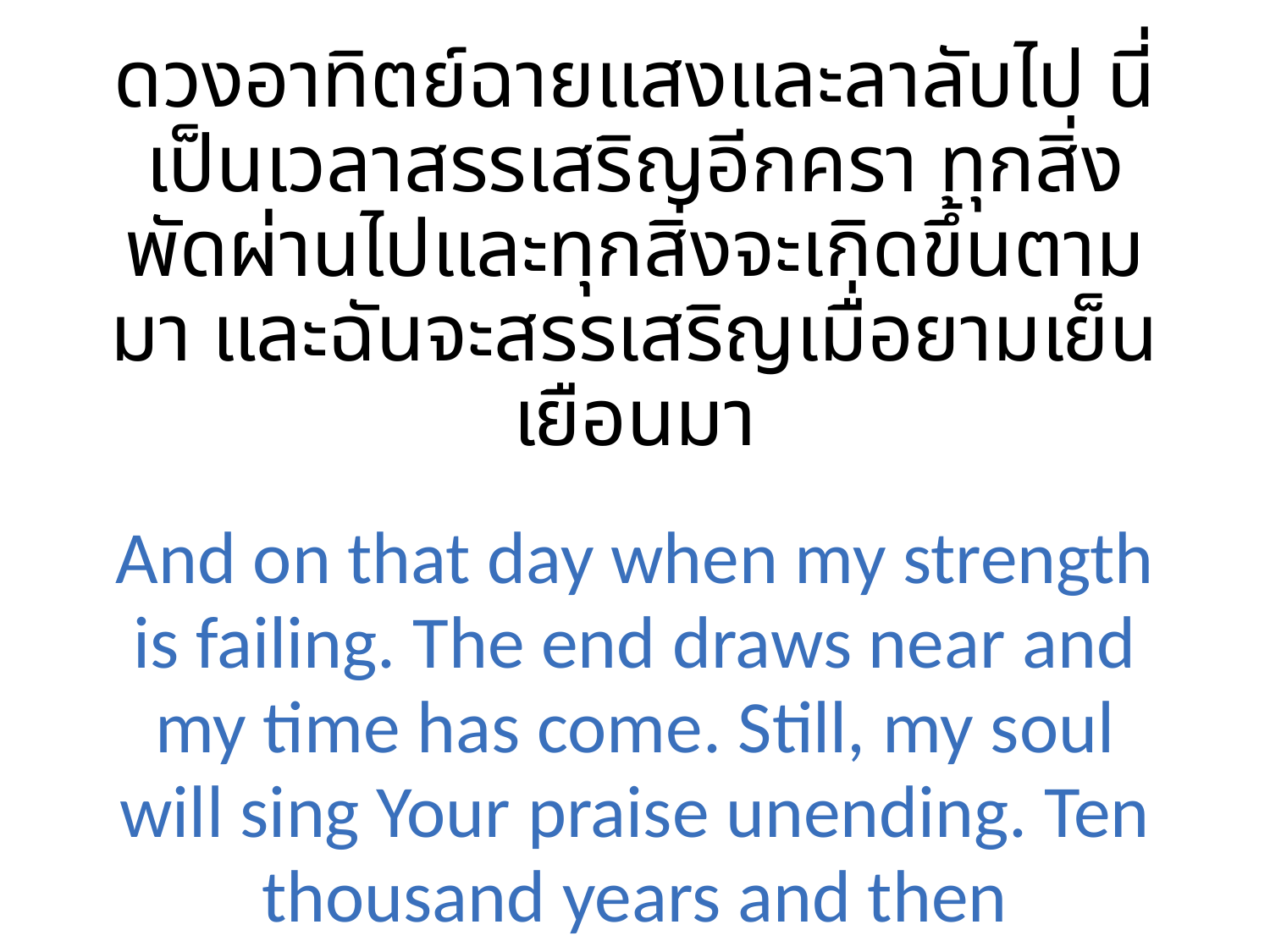

ดวงอาทิตย์ฉายแสงและลาลับไป นี่เป็นเวลาสรรเสริญอีกครา ทุกสิ่งพัดผ่านไปและทุกสิ่งจะเกิดขึ้นตามมา และฉันจะสรรเสริญเมื่อยามเย็นเยือนมา
And on that day when my strength is failing. The end draws near and my time has come. Still, my soul will sing Your praise unending. Ten thousand years and then forevermore. Forevermore.